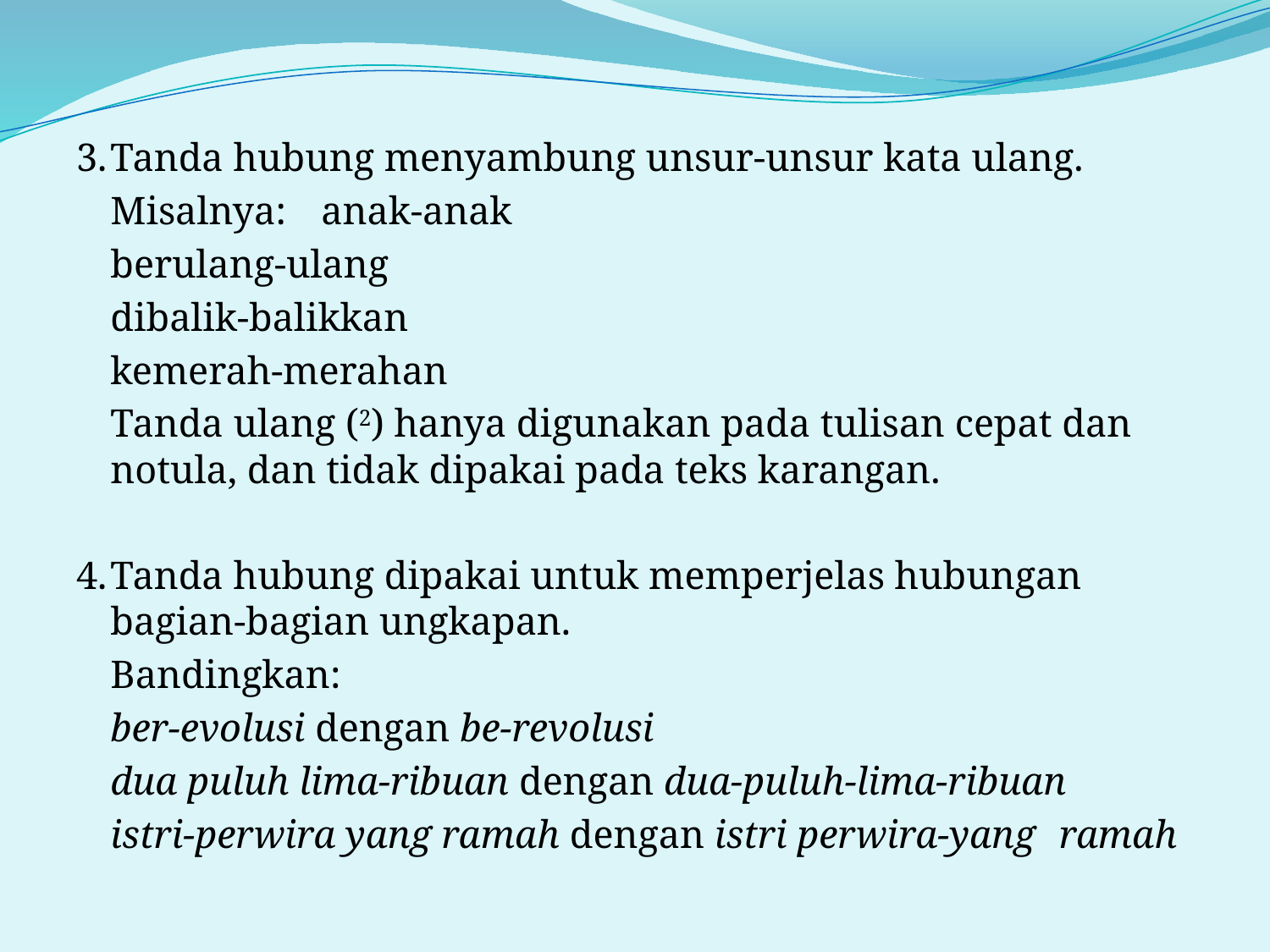

#
3.	Tanda hubung menyambung unsur-unsur kata ulang.
	Misalnya:	anak-anak
			berulang-ulang
			dibalik-balikkan
			kemerah-merahan
	Tanda ulang (2) hanya digunakan pada tulisan cepat dan notula, dan tidak dipakai pada teks karangan.

4.	Tanda hubung dipakai untuk memperjelas hubungan bagian-bagian ungkapan.
	Bandingkan:
		ber-evolusi dengan be-revolusi
		dua puluh lima-ribuan dengan dua-puluh-lima-ribuan
		istri-perwira yang ramah dengan istri perwira-yang 	ramah